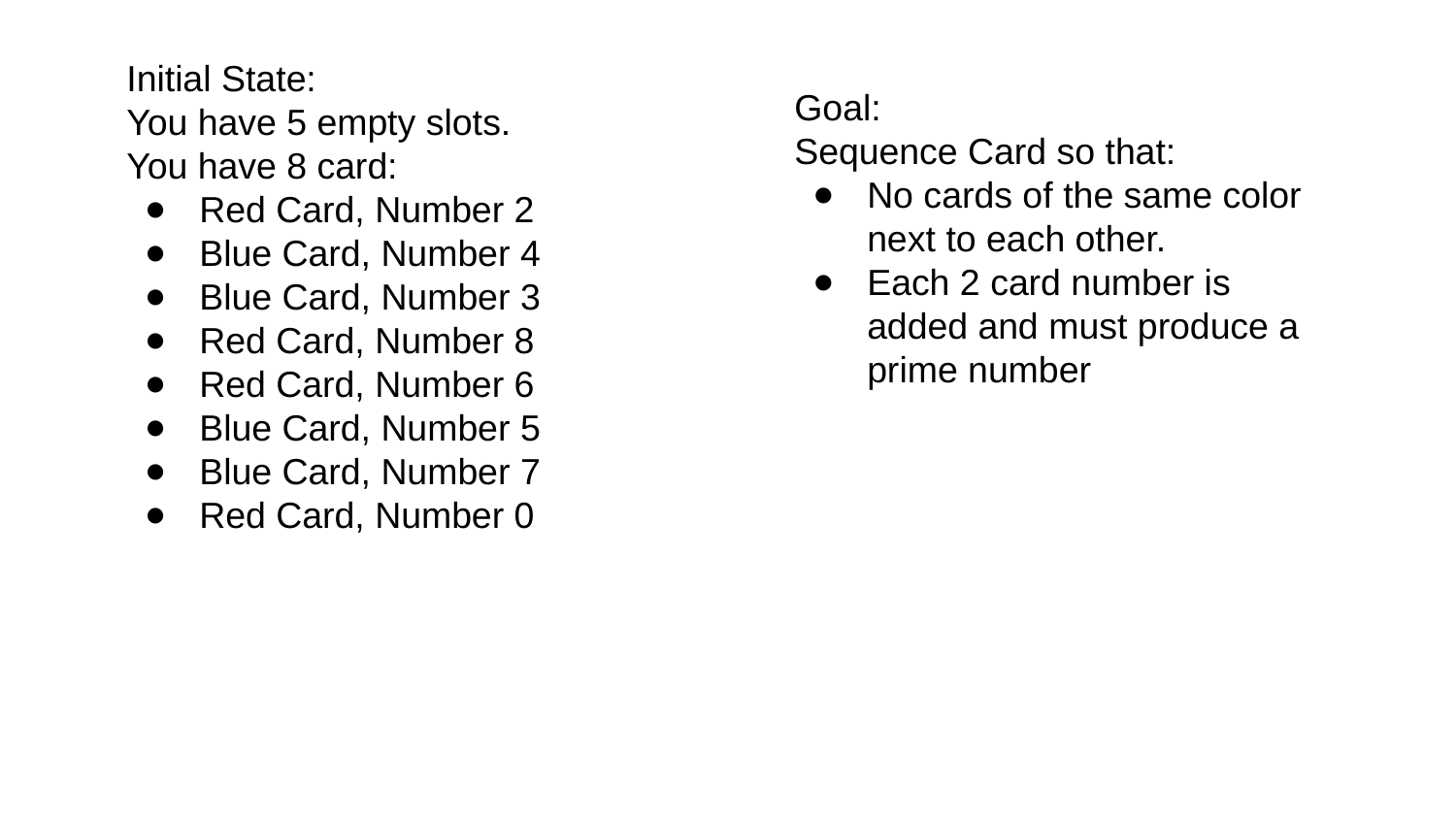

Initial State:
You have 5 empty slots.
You have 8 card:
Red Card, Number 2
Blue Card, Number 4
Blue Card, Number 3
Red Card, Number 8
Red Card, Number 6
Blue Card, Number 5
Blue Card, Number 7
Red Card, Number 0

Goal:
Sequence Card so that:
No cards of the same color next to each other.
Each 2 card number is added and must produce a prime number